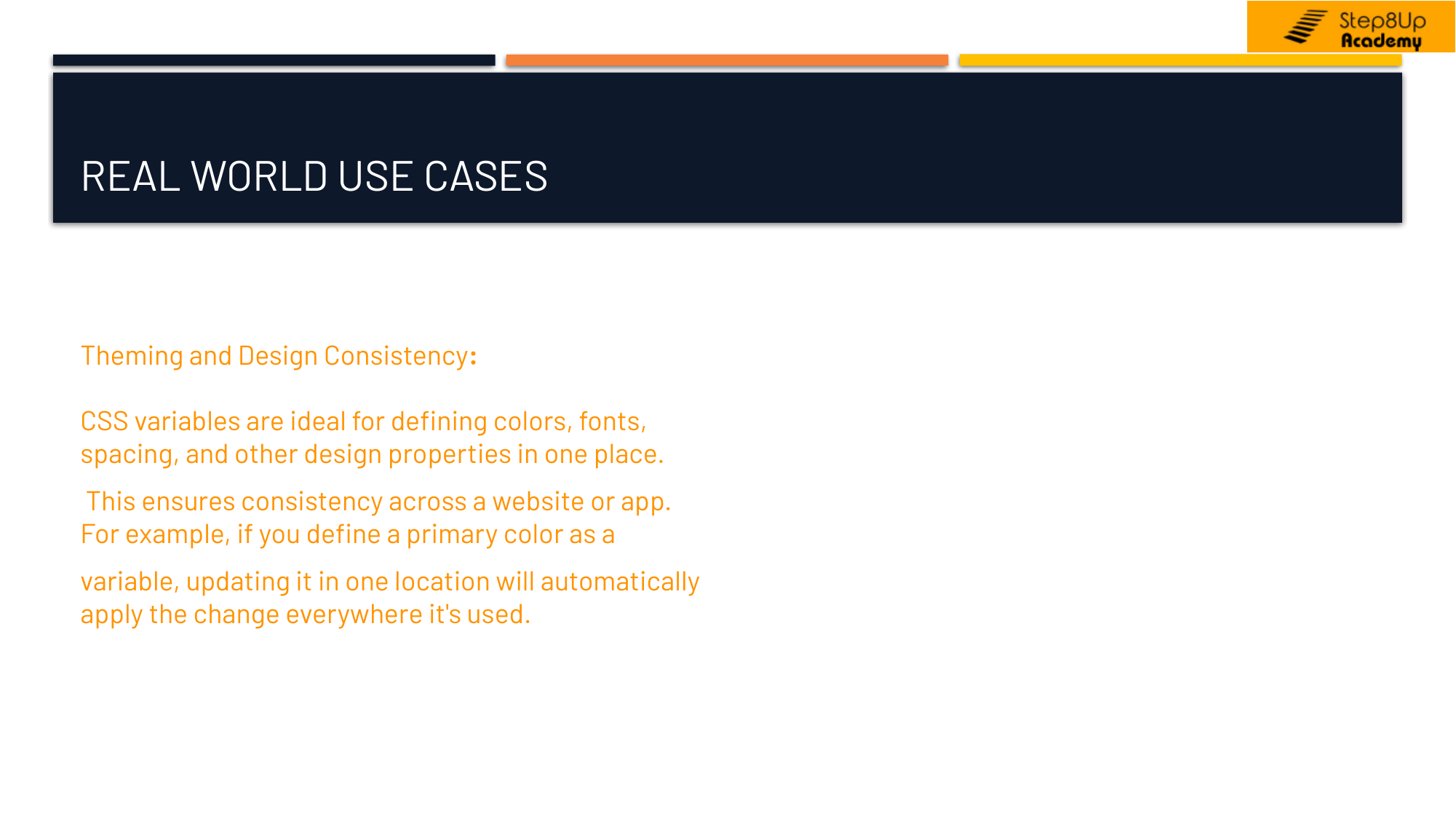

# Real world use cases
Theming and Design Consistency:
CSS variables are ideal for defining colors, fonts, spacing, and other design properties in one place.
 This ensures consistency across a website or app. For example, if you define a primary color as a
variable, updating it in one location will automatically apply the change everywhere it's used.